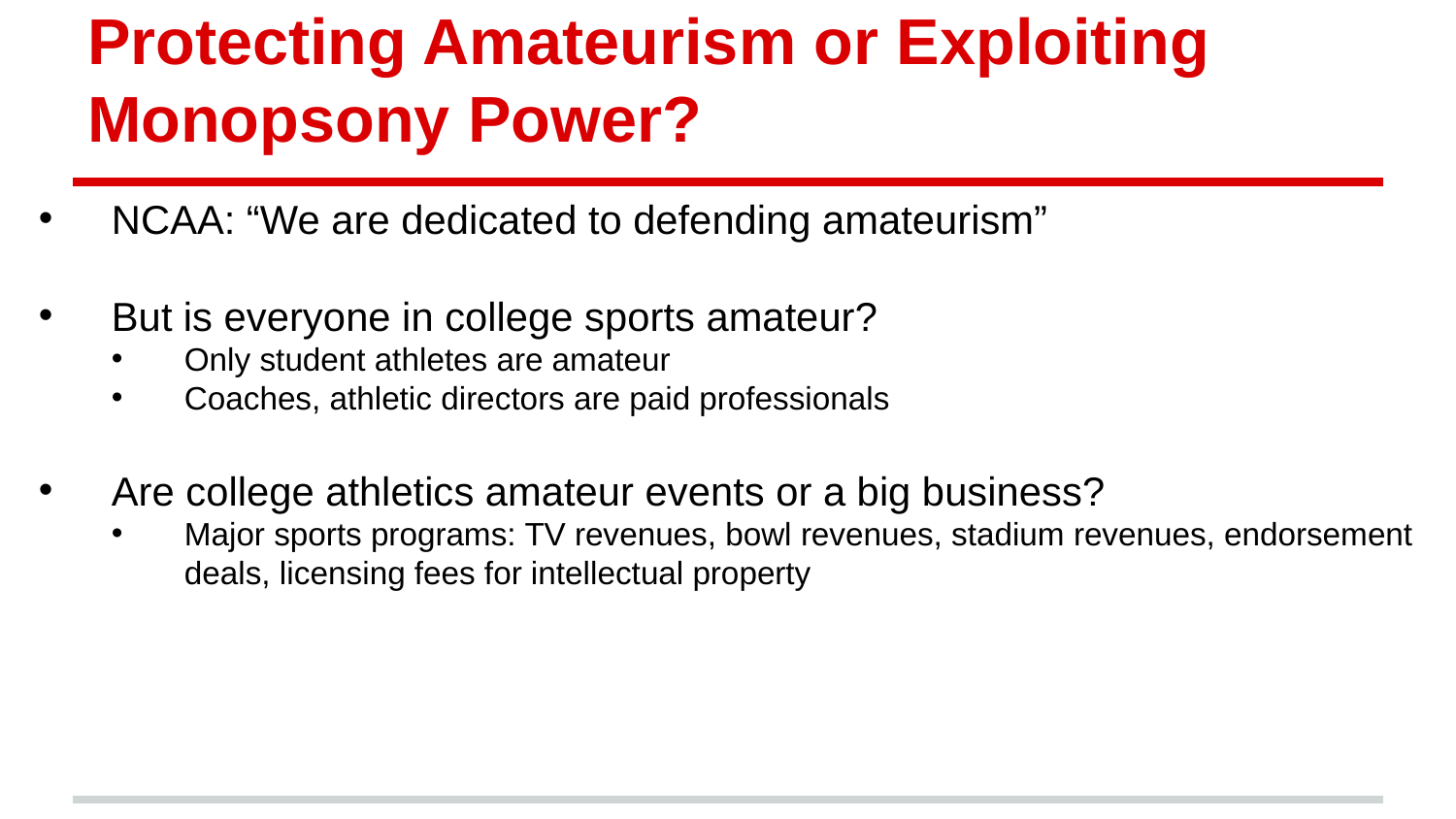

# Protecting Amateurism or Exploiting Monopsony Power?
NCAA: “We are dedicated to defending amateurism”

But is everyone in college sports amateur?
Only student athletes are amateur
Coaches, athletic directors are paid professionals

Are college athletics amateur events or a big business?
Major sports programs: TV revenues, bowl revenues, stadium revenues, endorsement deals, licensing fees for intellectual property